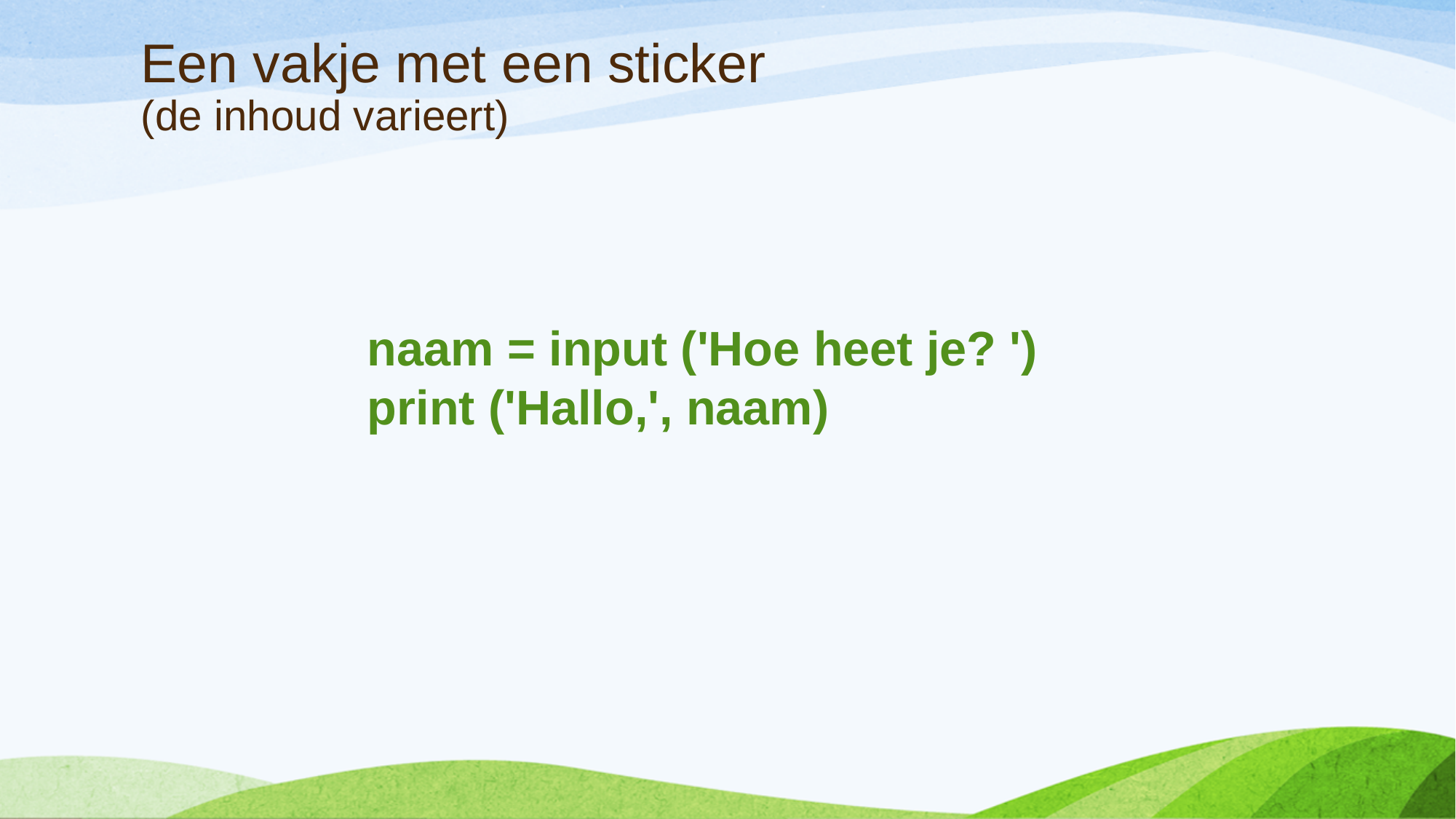

# Een vakje met een sticker (de inhoud varieert)
naam = input ('Hoe heet je? ')
print ('Hallo,', naam)